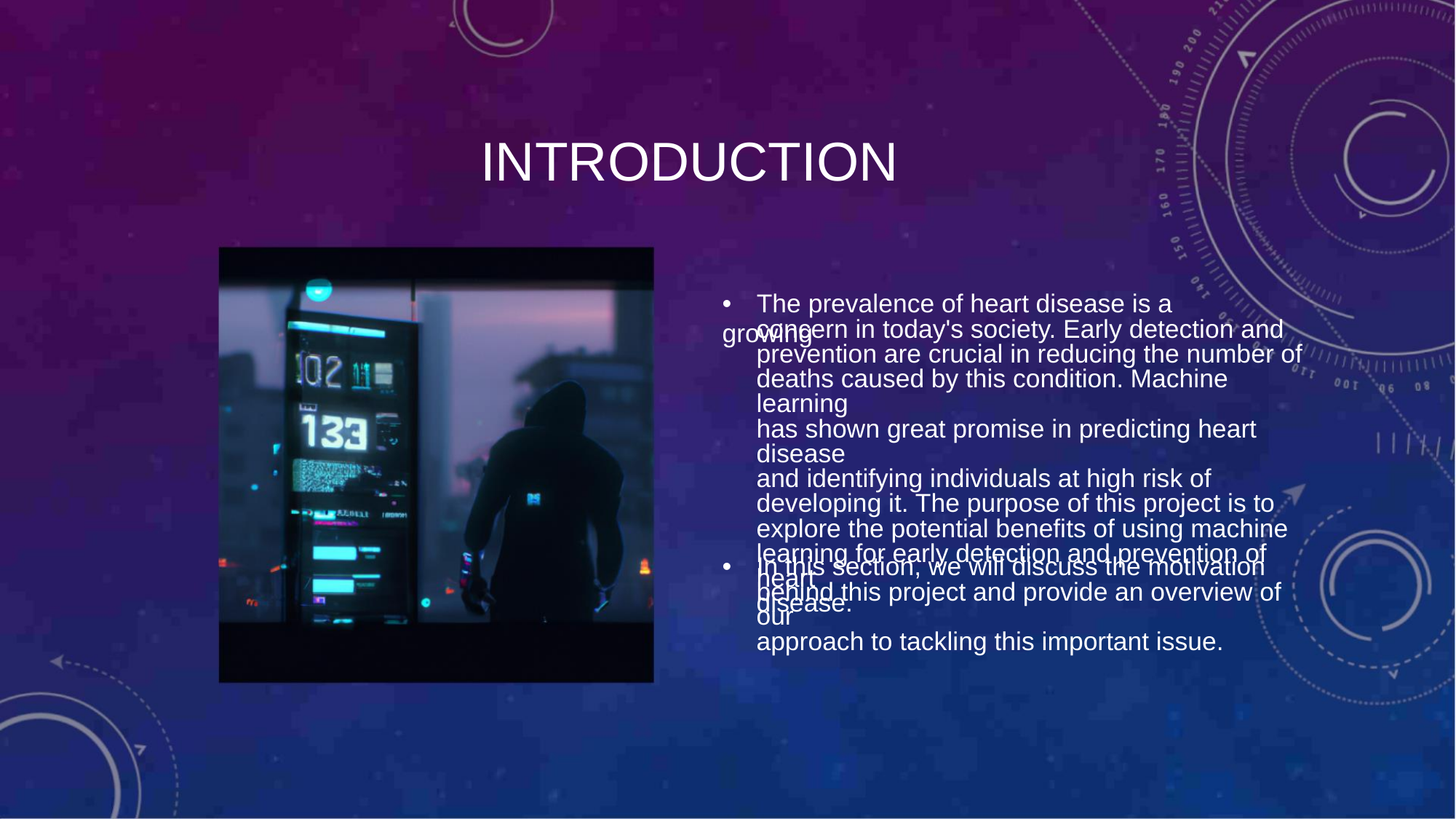

INTRODUCTION
• The prevalence of heart disease is a growing
concern in today's society. Early detection and
prevention are crucial in reducing the number of
deaths caused by this condition. Machine learning
has shown great promise in predicting heart disease
and identifying individuals at high risk of
developing it. The purpose of this project is to
explore the potential benefits of using machine
learning for early detection and prevention of heart
disease.
• In this section, we will discuss the motivation
behind this project and provide an overview of our
approach to tackling this important issue.